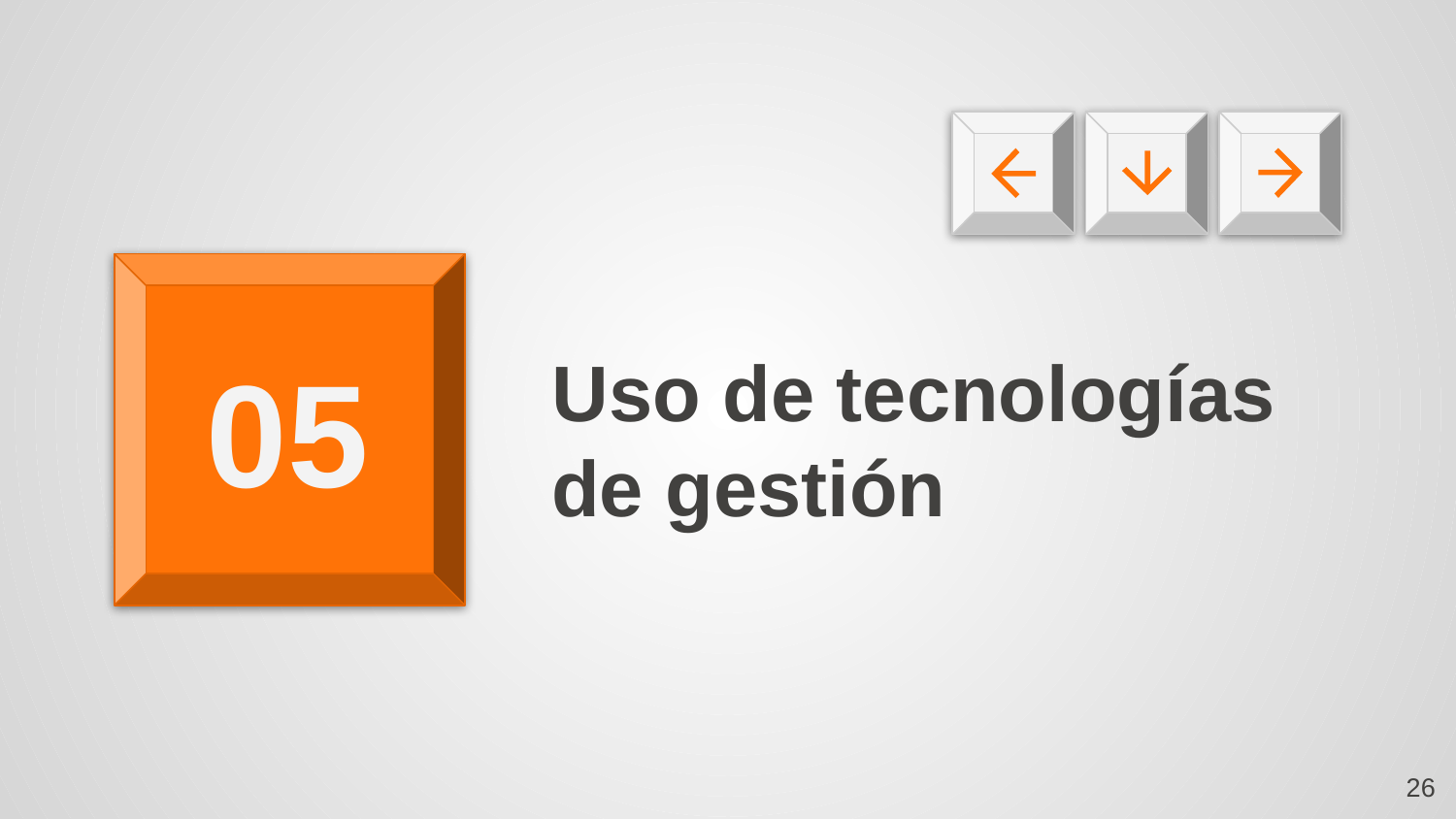

# Uso de tecnologías de gestión
05
26